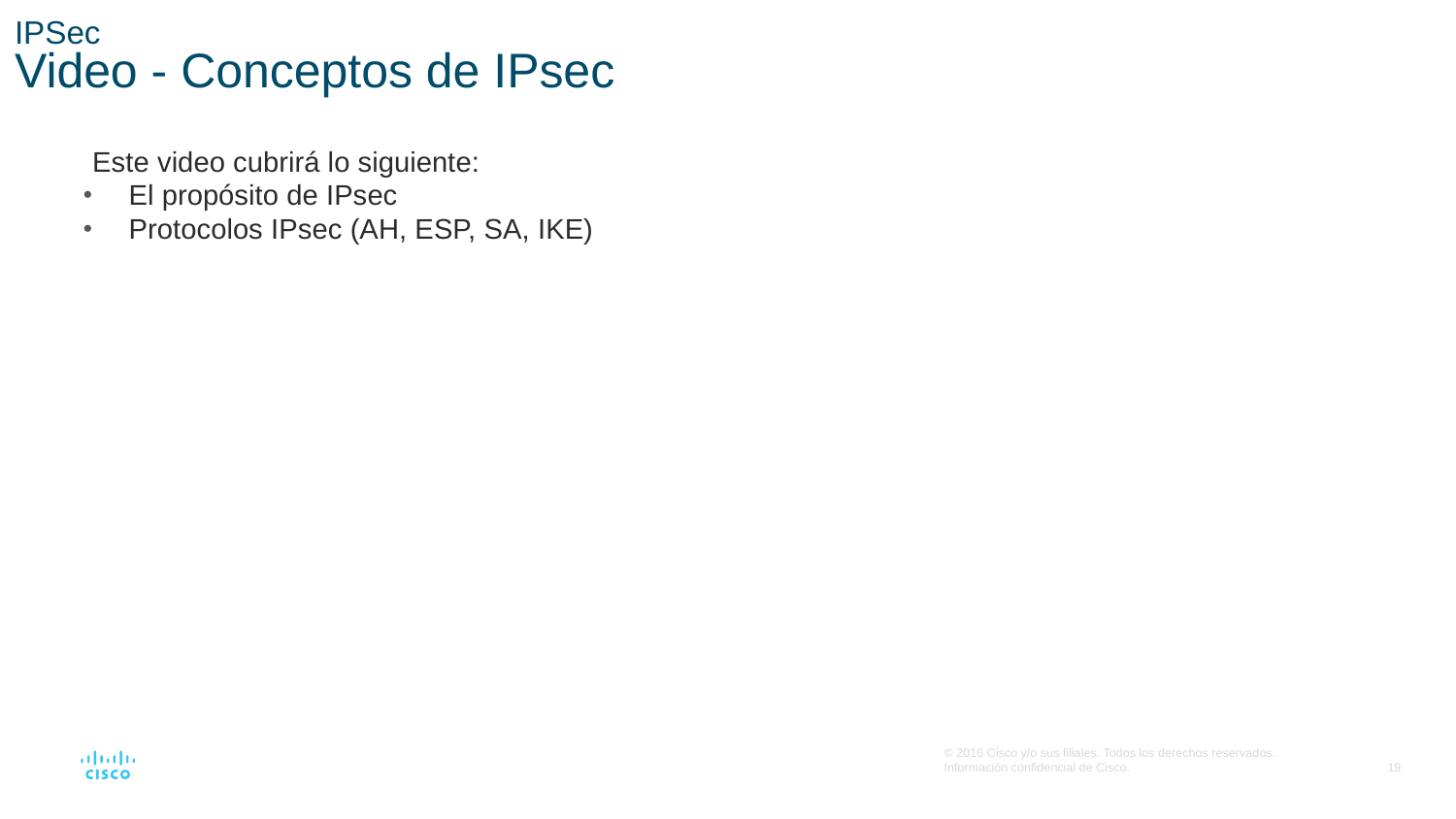

# IPSec Video - Conceptos de IPsec
Este video cubrirá lo siguiente:
El propósito de IPsec
Protocolos IPsec (AH, ESP, SA, IKE)